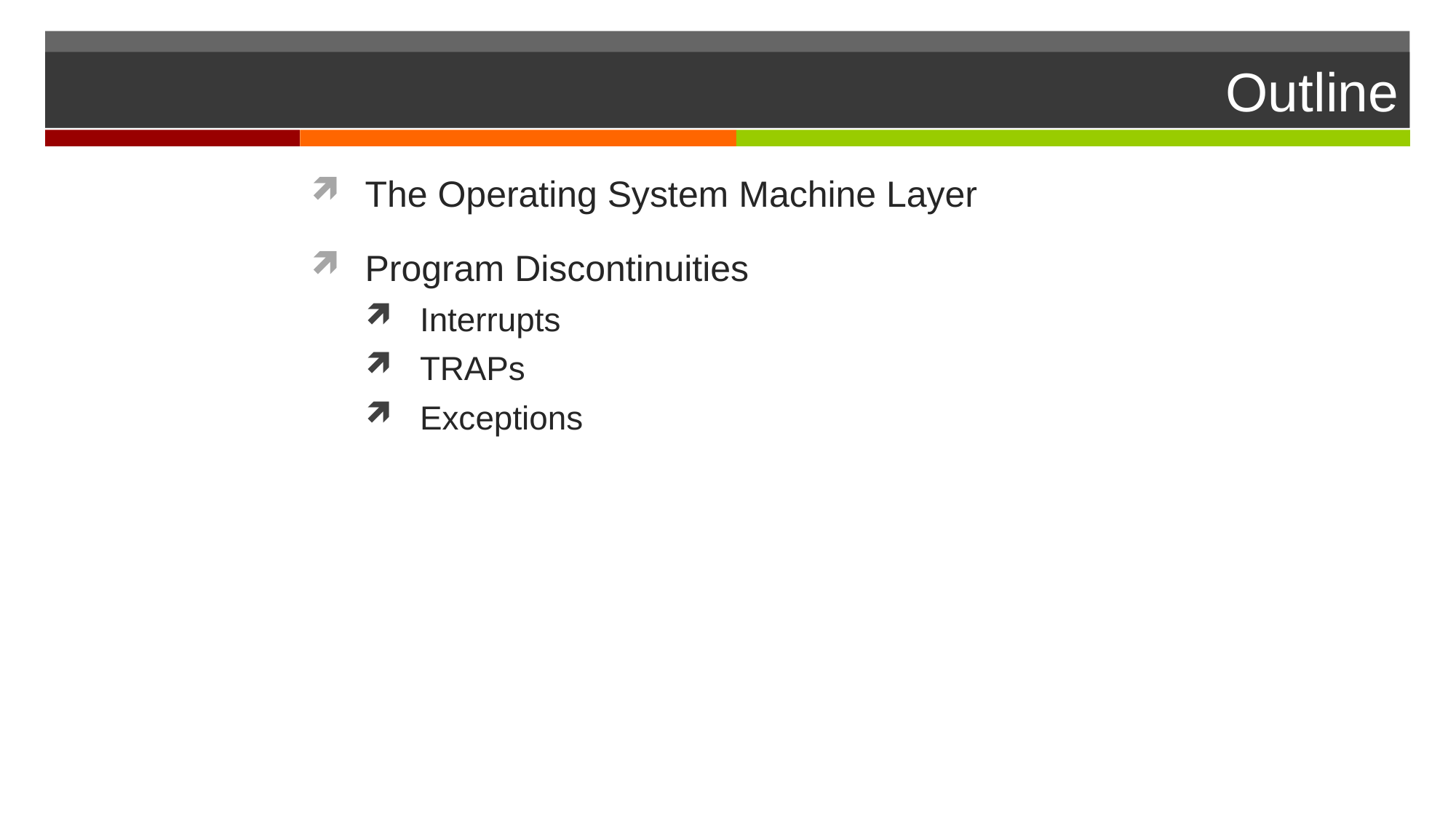

# Outline
The Operating System Machine Layer
Program Discontinuities
Interrupts
TRAPs
Exceptions